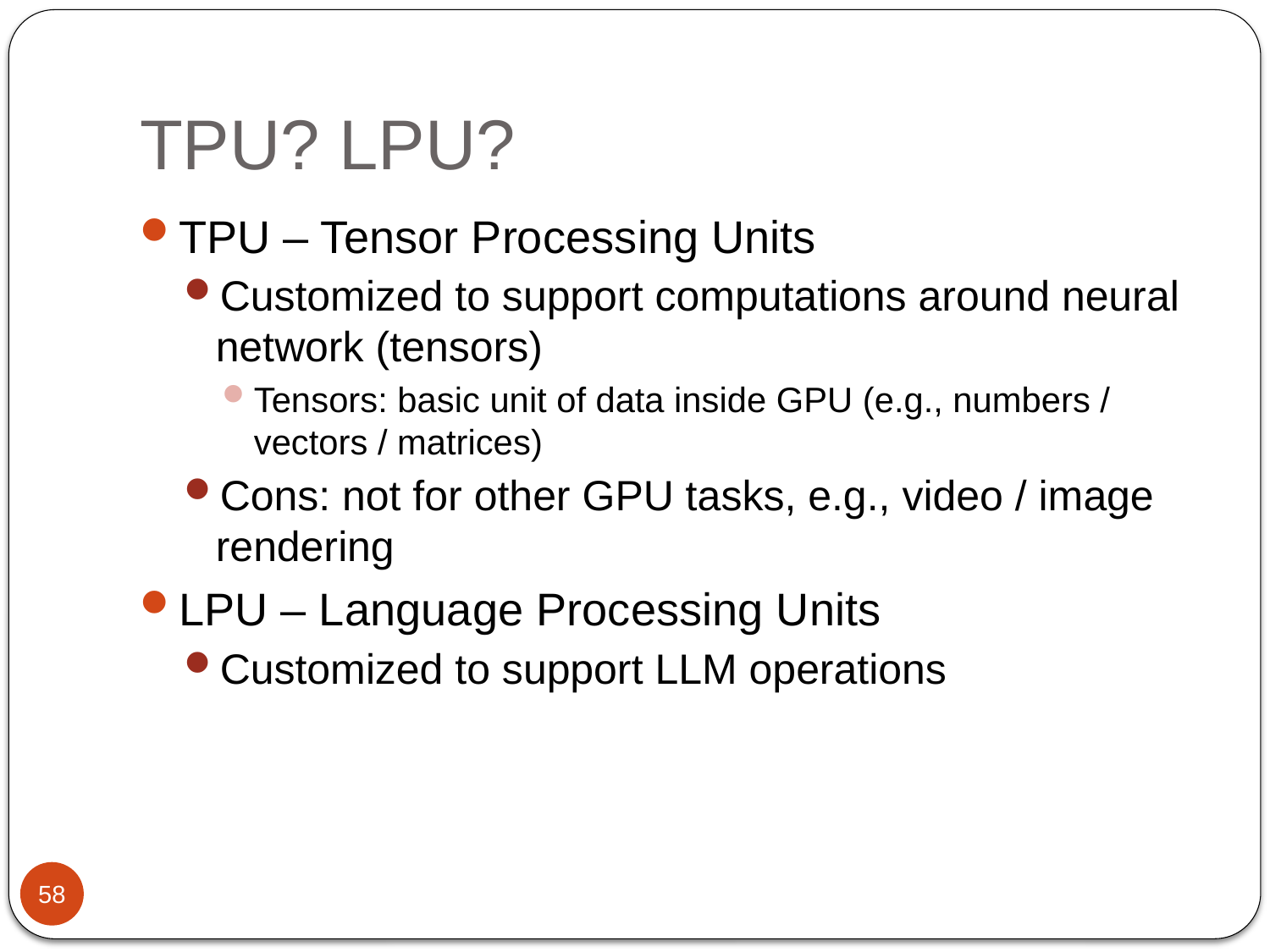

# TPU? LPU?
TPU – Tensor Processing Units
Customized to support computations around neural network (tensors)
Tensors: basic unit of data inside GPU (e.g., numbers / vectors / matrices)
Cons: not for other GPU tasks, e.g., video / image rendering
LPU – Language Processing Units
Customized to support LLM operations
58